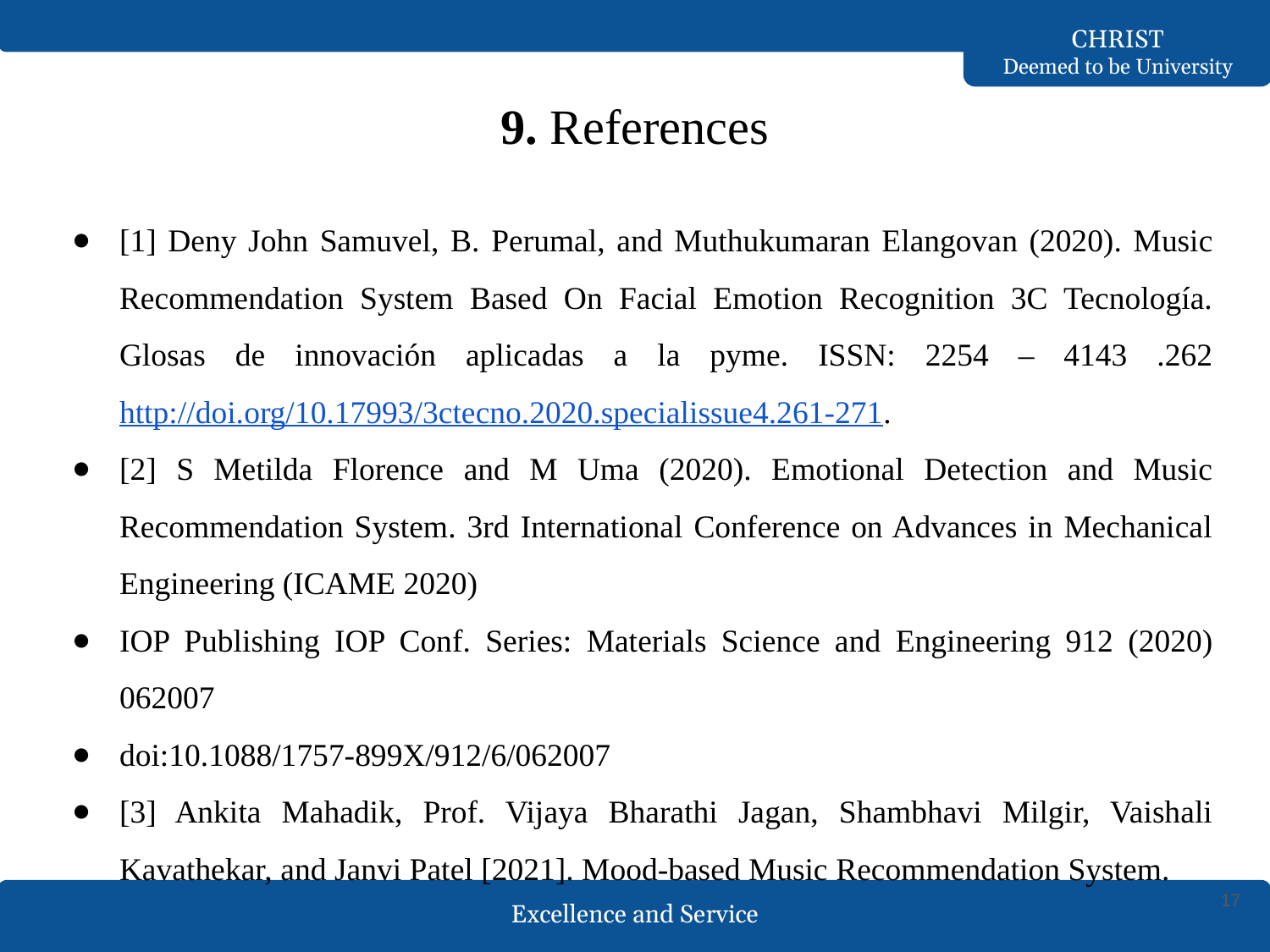

# 9. References

[1] Deny John Samuvel, B. Perumal, and Muthukumaran Elangovan (2020). Music Recommendation System Based On Facial Emotion Recognition 3C Tecnología. Glosas de innovación aplicadas a la pyme. ISSN: 2254 – 4143 .262 http://doi.org/10.17993/3ctecno.2020.specialissue4.261-271.
[2] S Metilda Florence and M Uma (2020). Emotional Detection and Music Recommendation System. 3rd International Conference on Advances in Mechanical Engineering (ICAME 2020)
IOP Publishing IOP Conf. Series: Materials Science and Engineering 912 (2020) 062007
doi:10.1088/1757-899X/912/6/062007
[3] Ankita Mahadik, Prof. Vijaya Bharathi Jagan, Shambhavi Milgir, Vaishali Kavathekar, and Janvi Patel [2021]. Mood-based Music Recommendation System.
17